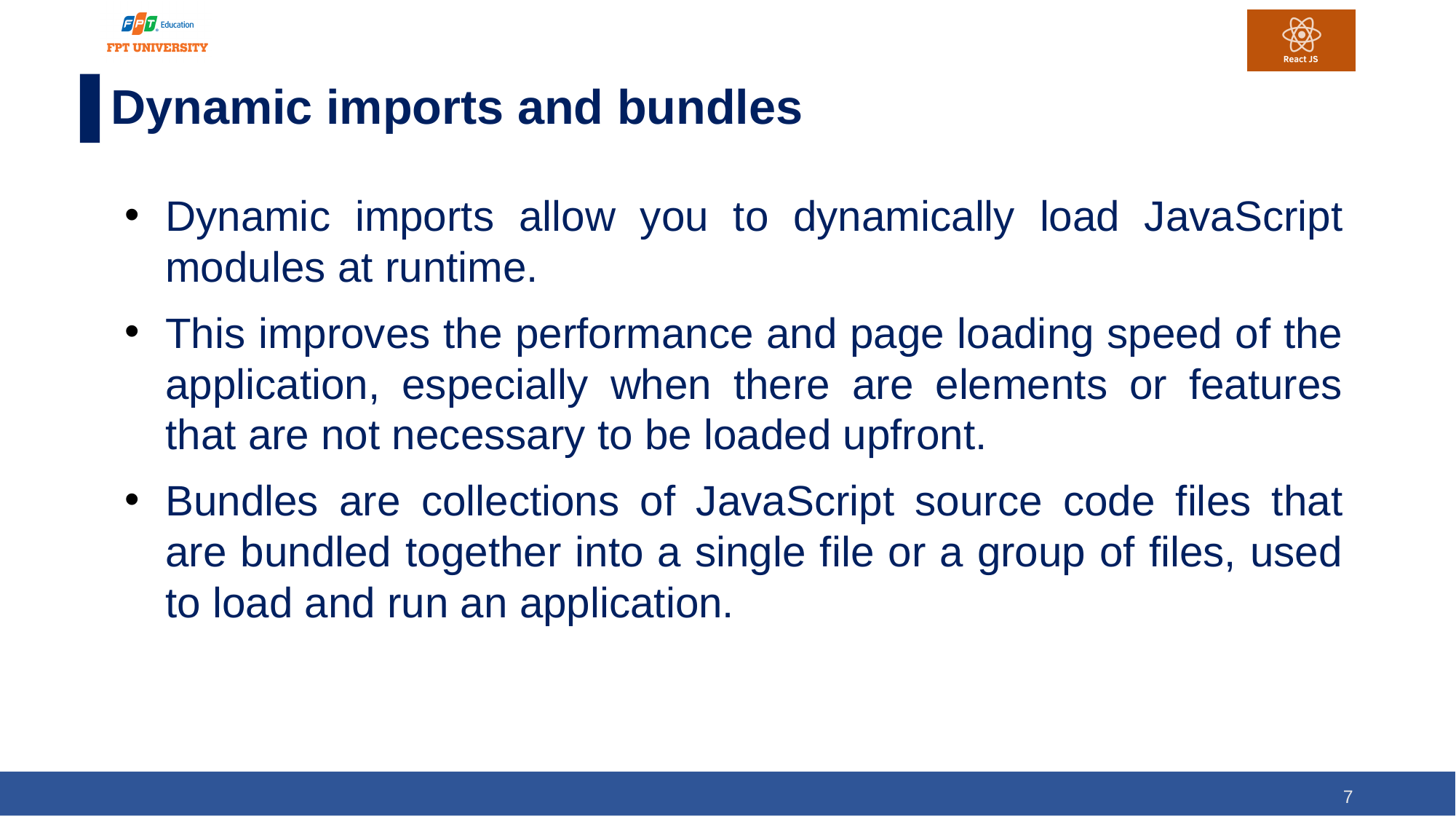

# Dynamic imports and bundles
Dynamic imports allow you to dynamically load JavaScript modules at runtime.
This improves the performance and page loading speed of the application, especially when there are elements or features that are not necessary to be loaded upfront.
Bundles are collections of JavaScript source code files that are bundled together into a single file or a group of files, used to load and run an application.
7